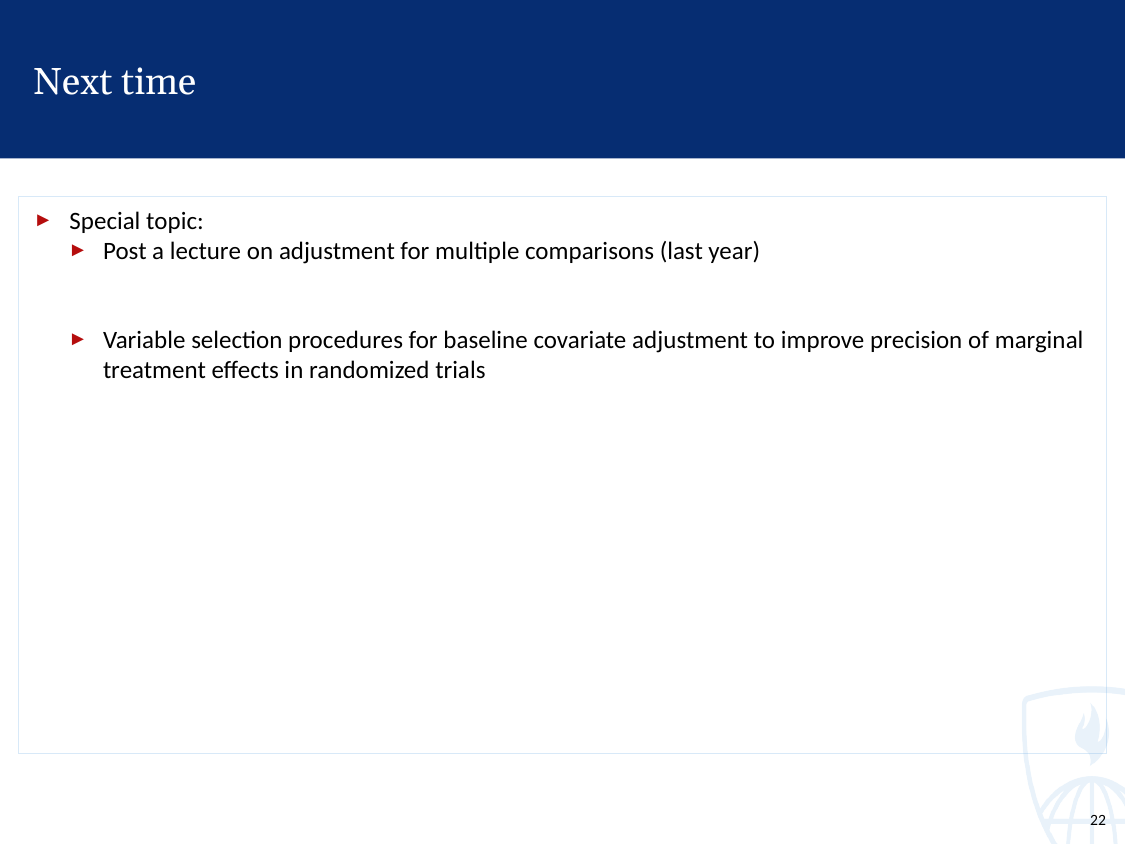

# Next time
Special topic:
Post a lecture on adjustment for multiple comparisons (last year)

Variable selection procedures for baseline covariate adjustment to improve precision of marginal treatment effects in randomized trials

22